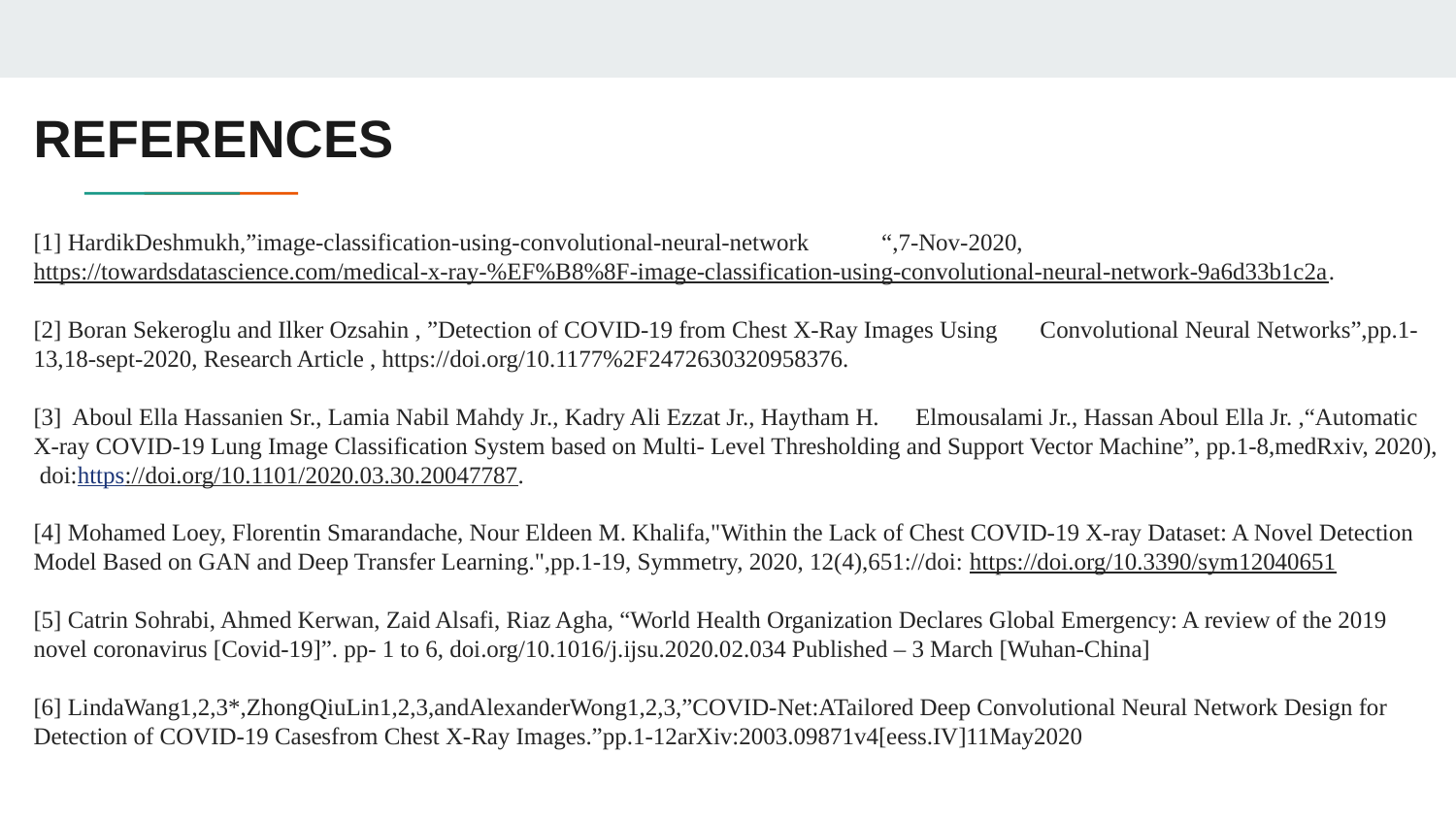

# REFERENCES

[1] HardikDeshmukh,”image-classification-using-convolutional-neural-network            “,7-Nov-2020,https://towardsdatascience.com/medical-x-ray-%EF%B8%8F-image-classification-using-convolutional-neural-network-9a6d33b1c2a.
[2] Boran Sekeroglu and Ilker Ozsahin , ”Detection of COVID-19 from Chest X-Ray Images Using       Convolutional Neural Networks”,pp.1-13,18-sept-2020, Research Article , https://doi.org/10.1177%2F2472630320958376.
[3]  Aboul Ella Hassanien Sr., Lamia Nabil Mahdy Jr., Kadry Ali Ezzat Jr., Haytham H.      Elmousalami Jr., Hassan Aboul Ella Jr. ,“Automatic X-ray COVID-19 Lung Image Classification System based on Multi- Level Thresholding and Support Vector Machine”, pp.1-8,medRxiv, 2020),  doi:https://doi.org/10.1101/2020.03.30.20047787.
 
[4] Mohamed Loey, Florentin Smarandache, Nour Eldeen M. Khalifa,"Within the Lack of Chest COVID-19 X-ray Dataset: A Novel Detection Model Based on GAN and Deep Transfer Learning.",pp.1-19, Symmetry, 2020, 12(4),651://doi: https://doi.org/10.3390/sym12040651
[5] Catrin Sohrabi, Ahmed Kerwan, Zaid Alsafi, Riaz Agha, “World Health Organization Declares Global Emergency: A review of the 2019 novel coronavirus [Covid-19]”. pp- 1 to 6, doi.org/10.1016/j.ijsu.2020.02.034 Published – 3 March [Wuhan-China]
[6] LindaWang1,2,3*,ZhongQiuLin1,2,3,andAlexanderWong1,2,3,”COVID-Net:ATailored Deep Convolutional Neural Network Design for Detection of COVID-19 Casesfrom Chest X-Ray Images.”pp.1-12arXiv:2003.09871v4[eess.IV]11May2020